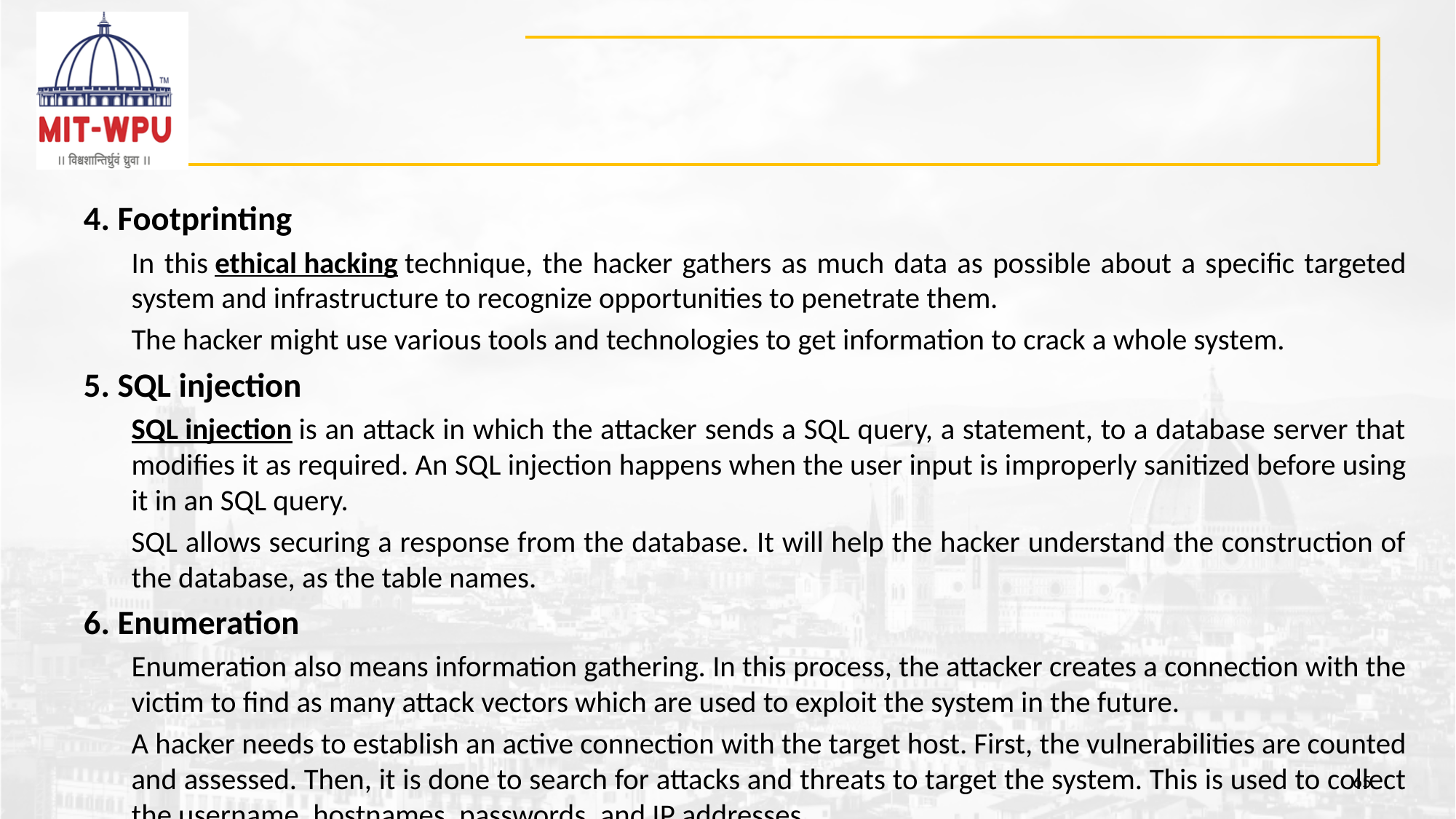

#
4. Footprinting
In this ethical hacking technique, the hacker gathers as much data as possible about a specific targeted system and infrastructure to recognize opportunities to penetrate them.
The hacker might use various tools and technologies to get information to crack a whole system.
5. SQL injection
SQL injection is an attack in which the attacker sends a SQL query, a statement, to a database server that modifies it as required. An SQL injection happens when the user input is improperly sanitized before using it in an SQL query.
SQL allows securing a response from the database. It will help the hacker understand the construction of the database, as the table names.
6. Enumeration
Enumeration also means information gathering. In this process, the attacker creates a connection with the victim to find as many attack vectors which are used to exploit the system in the future.
A hacker needs to establish an active connection with the target host. First, the vulnerabilities are counted and assessed. Then, it is done to search for attacks and threats to target the system. This is used to collect the username, hostnames, passwords, and IP addresses.

65